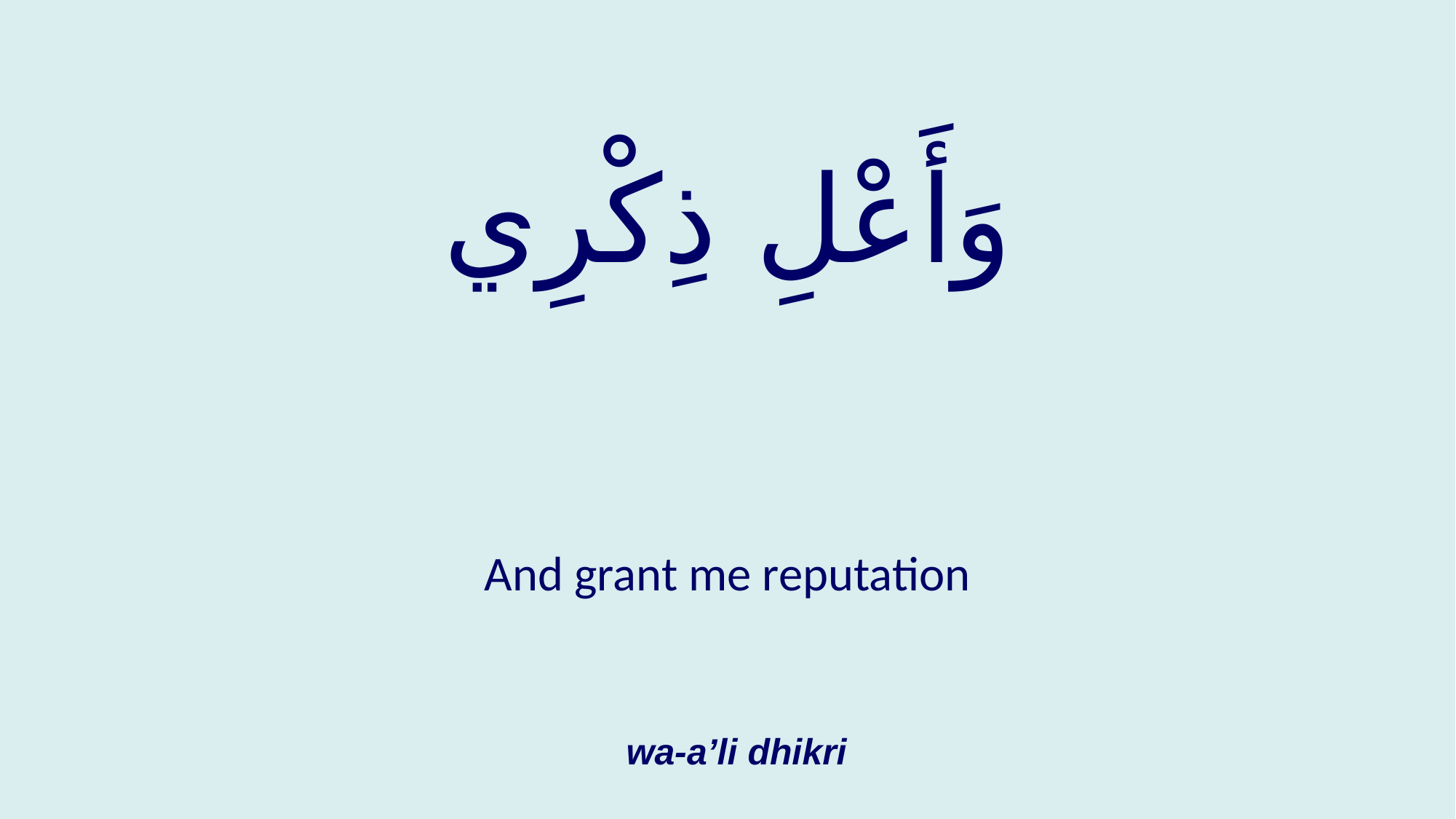

# وَأَعْلِ ذِكْرِي
And grant me reputation
wa-a’li dhikri